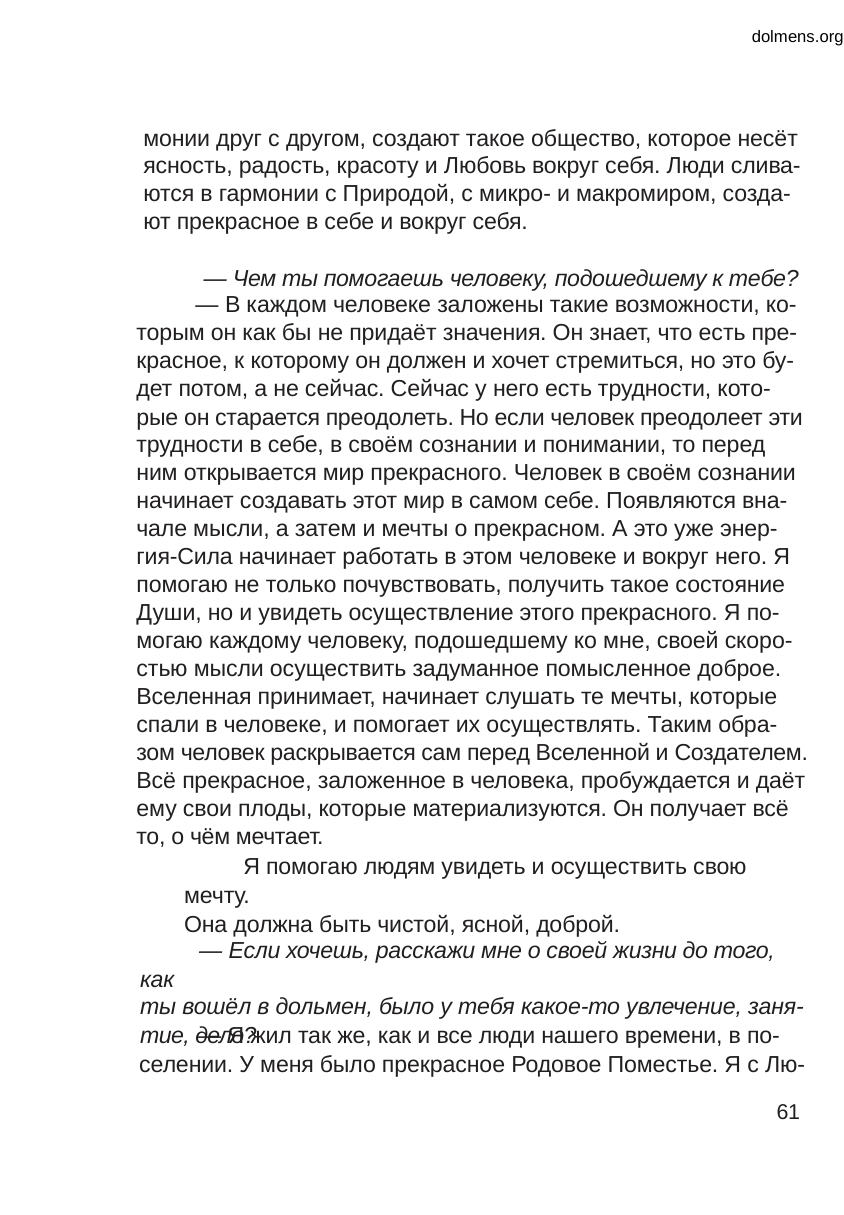

dolmens.org

монии друг с другом, создают такое общество, которое несёт
ясность, радость, красоту и Любовь вокруг себя. Люди слива-
ются в гармонии с Природой, с микро- и макромиром, созда-
ют прекрасное в себе и вокруг себя.

— Чем ты помогаешь человеку, подошедшему к тебе?

— В каждом человеке заложены такие возможности, ко-
торым он как бы не придаёт значения. Он знает, что есть пре-
красное, к которому он должен и хочет стремиться, но это бу-
дет потом, а не сейчас. Сейчас у него есть трудности, кото-
рые он старается преодолеть. Но если человек преодолеет эти
трудности в себе, в своём сознании и понимании, то перед
ним открывается мир прекрасного. Человек в своём сознании
начинает создавать этот мир в самом себе. Появляются вна-
чале мысли, а затем и мечты о прекрасном. А это уже энер-
гия-Сила начинает работать в этом человеке и вокруг него. Я
помогаю не только почувствовать, получить такое состояние
Души, но и увидеть осуществление этого прекрасного. Я по-
могаю каждому человеку, подошедшему ко мне, своей скоро-
стью мысли осуществить задуманное помысленное доброе.
Вселенная принимает, начинает слушать те мечты, которые
спали в человеке, и помогает их осуществлять. Таким обра-
зом человек раскрывается сам перед Вселенной и Создателем.
Всё прекрасное, заложенное в человека, пробуждается и даёт
ему свои плоды, которые материализуются. Он получает всё
то, о чём мечтает.

Я помогаю людям увидеть и осуществить свою мечту.
Она должна быть чистой, ясной, доброй.

— Если хочешь, расскажи мне о своей жизни до того, как
ты вошёл в дольмен, было у тебя какое-то увлечение, заня-
тие, дело?

— Я жил так же, как и все люди нашего времени, в по-
селении. У меня было прекрасное Родовое Поместье. Я с Лю-

61